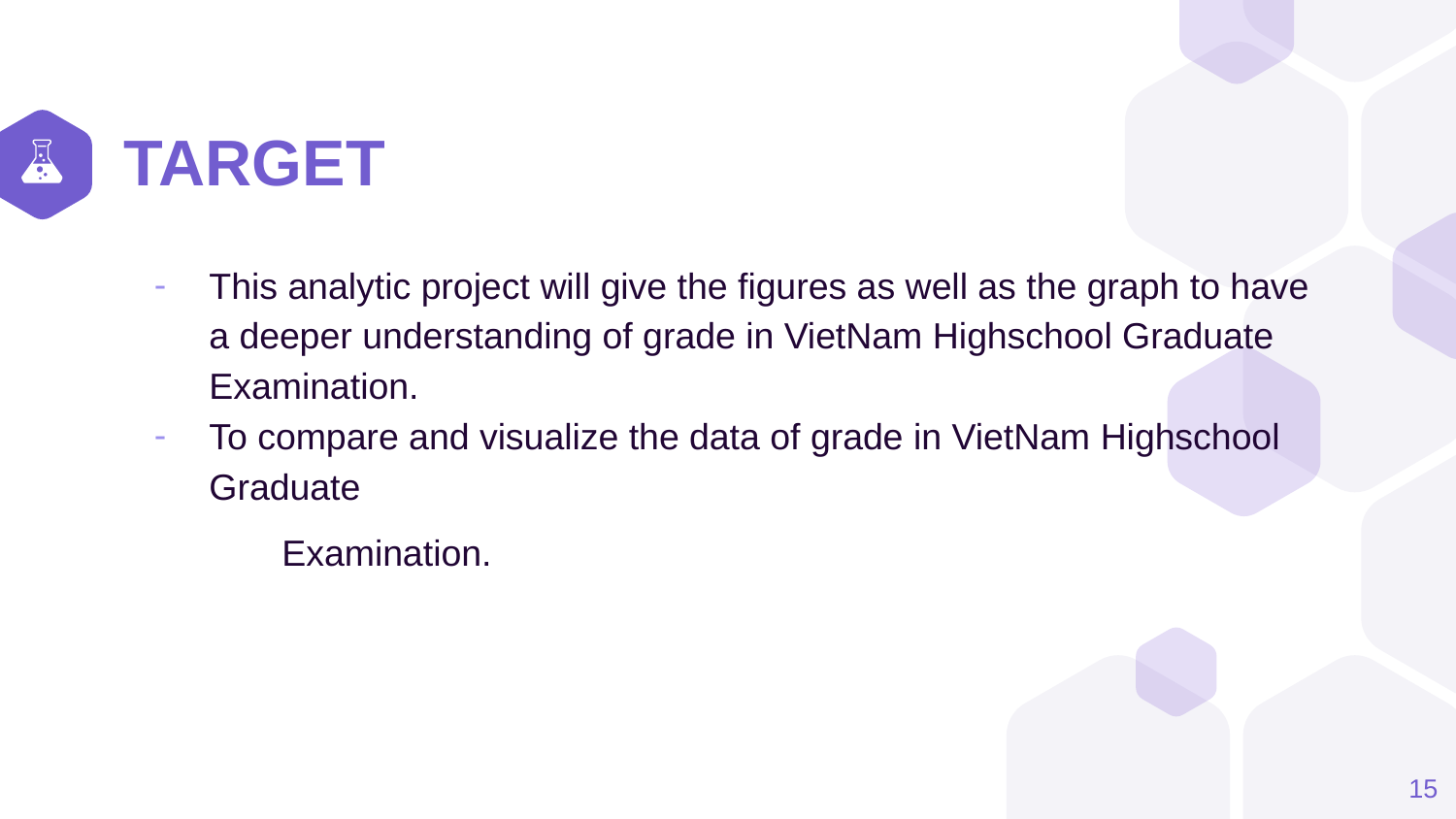

# TARGET

This analytic project will give the figures as well as the graph to have a deeper understanding of grade in VietNam Highschool Graduate Examination.
To compare and visualize the data of grade in VietNam Highschool Graduate
 	Examination.

15